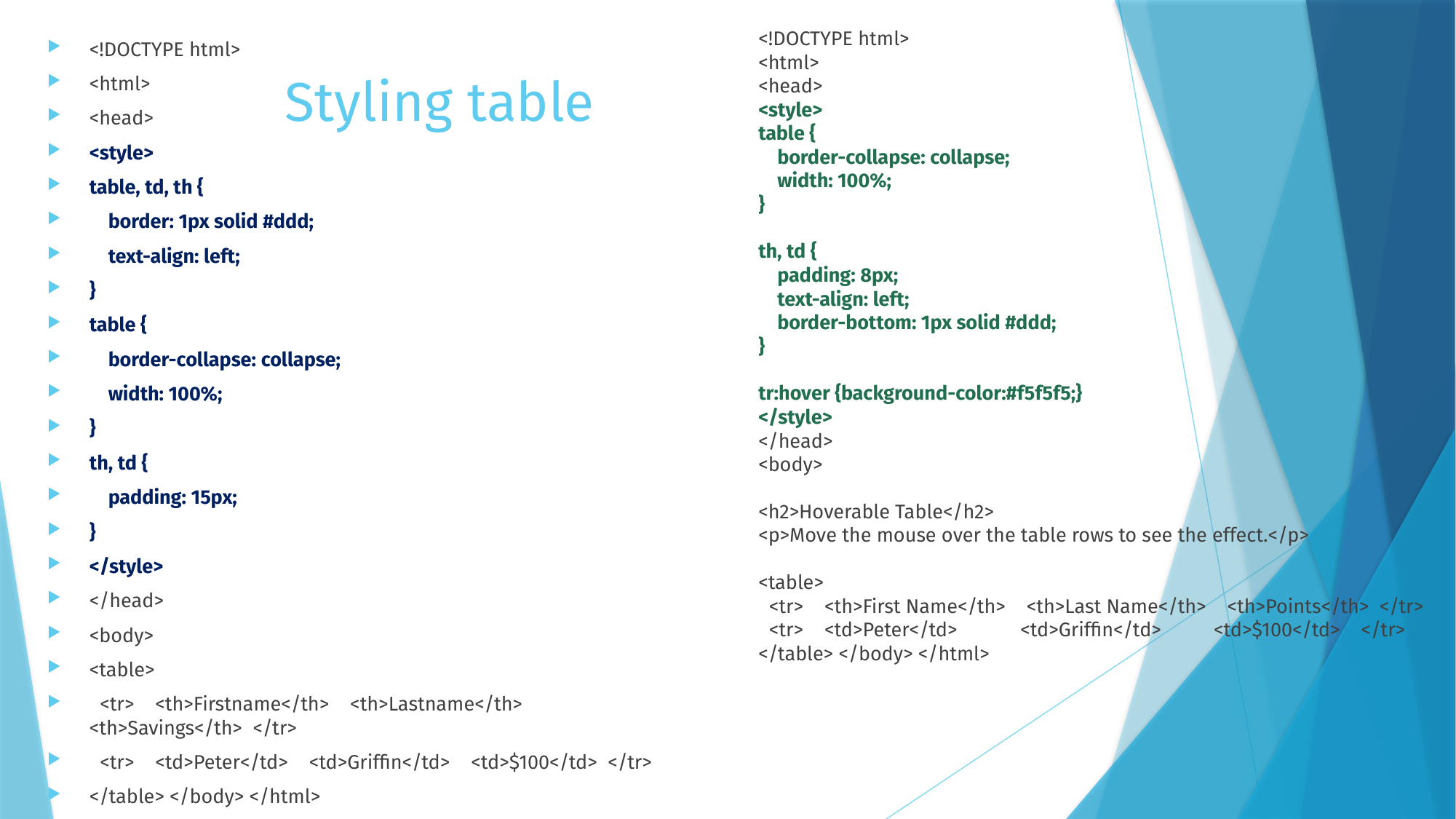

<!DOCTYPE html>
<html>
<head>
<style>
table {
    border-collapse: collapse;
    width: 100%;
}

th, td {
    padding: 8px;
    text-align: left;
    border-bottom: 1px solid #ddd;
}

tr:hover {background-color:#f5f5f5;}
</style>
</head>
<body>

<h2>Hoverable Table</h2>
<p>Move the mouse over the table rows to see the effect.</p>

<table>
  <tr>    <th>First Name</th>    <th>Last Name</th>    <th>Points</th>  </tr>
  <tr>    <td>Peter</td>            <td>Griffin</td>          <td>$100</td>    </tr>
</table> </body> </html>
<!DOCTYPE html>
<html>
<head>
<style>
table, td, th {
    border: 1px solid #ddd;
    text-align: left;
}
table {
    border-collapse: collapse;
    width: 100%;
}
th, td {
    padding: 15px;
}
</style>
</head>
<body>
<table>
  <tr>    <th>Firstname</th>    <th>Lastname</th>    <th>Savings</th>  </tr>
  <tr>    <td>Peter</td>    <td>Griffin</td>    <td>$100</td>  </tr>
</table> </body> </html>
# Styling table